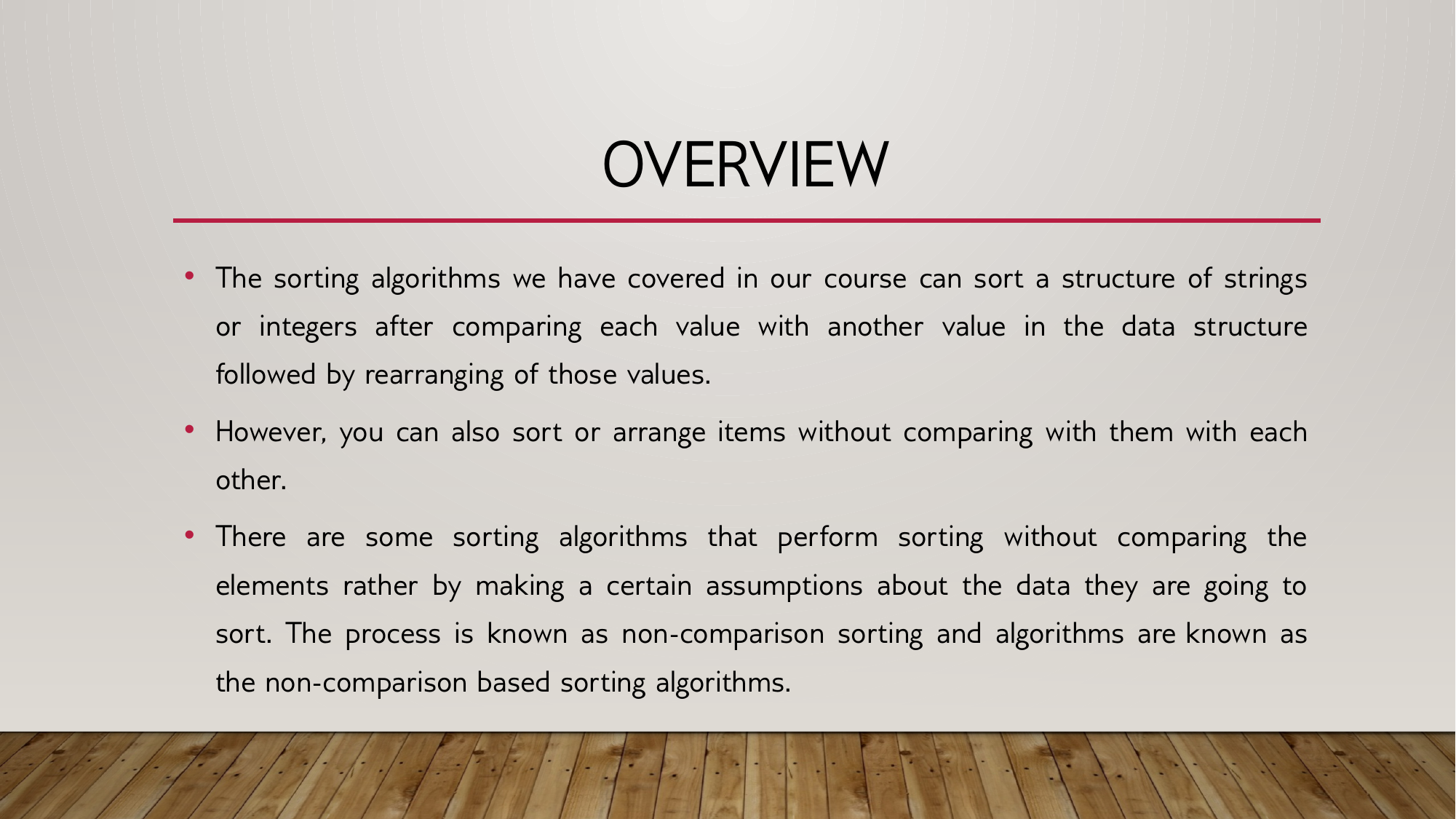

# OVERVIEW
The sorting algorithms we have covered in our course can sort a structure of strings or integers after comparing each value with another value in the data structure followed by rearranging of those values.
However, you can also sort or arrange items without comparing with them with each other.
There are some sorting algorithms that perform sorting without comparing the elements rather by making a certain assumptions about the data they are going to sort. The process is known as non-comparison sorting and algorithms are known as the non-comparison based sorting algorithms.